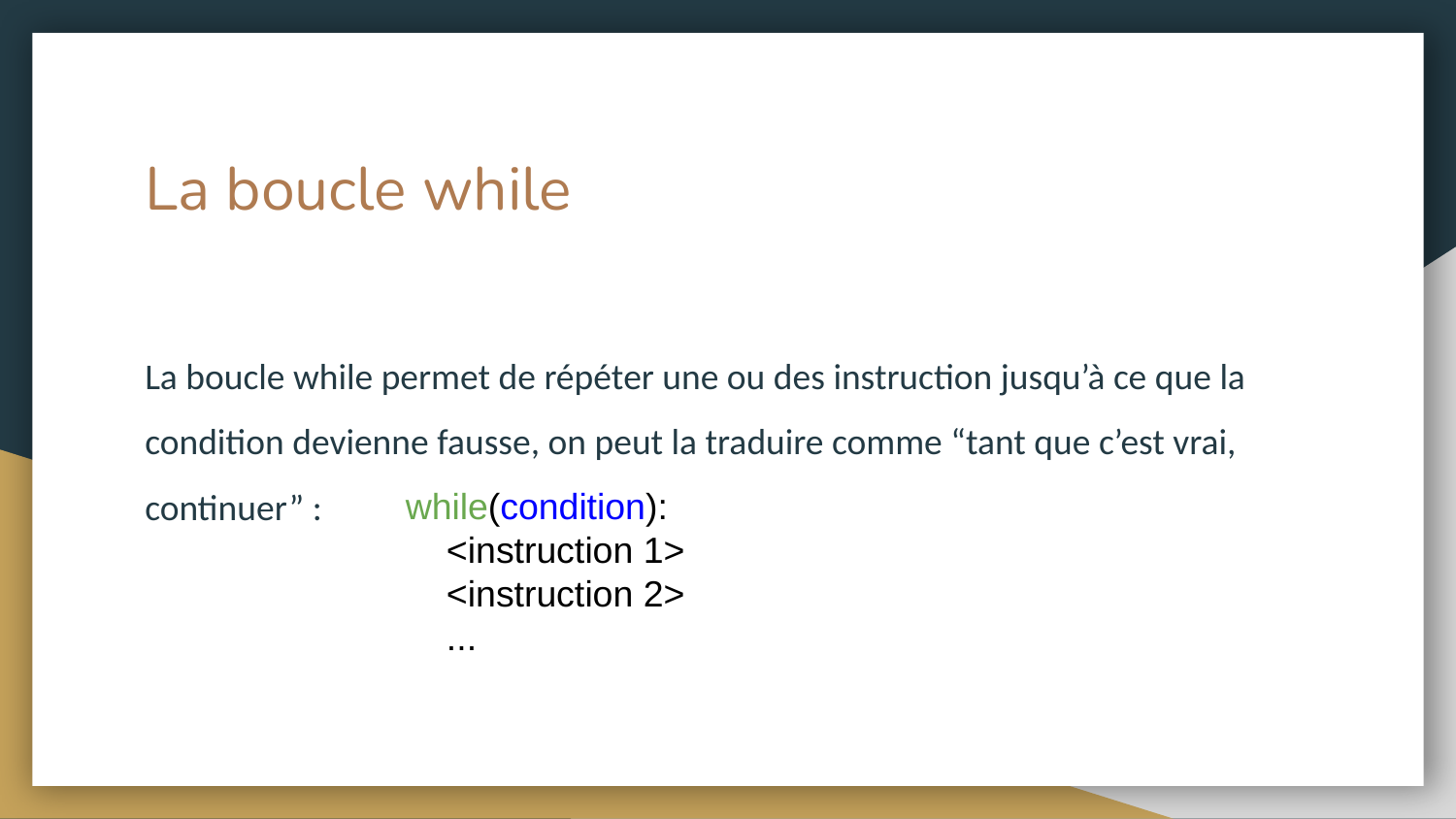

# La boucle while
La boucle while permet de répéter une ou des instruction jusqu’à ce que la condition devienne fausse, on peut la traduire comme “tant que c’est vrai, continuer” :
while(condition):
    <instruction 1>
    <instruction 2>
    ...